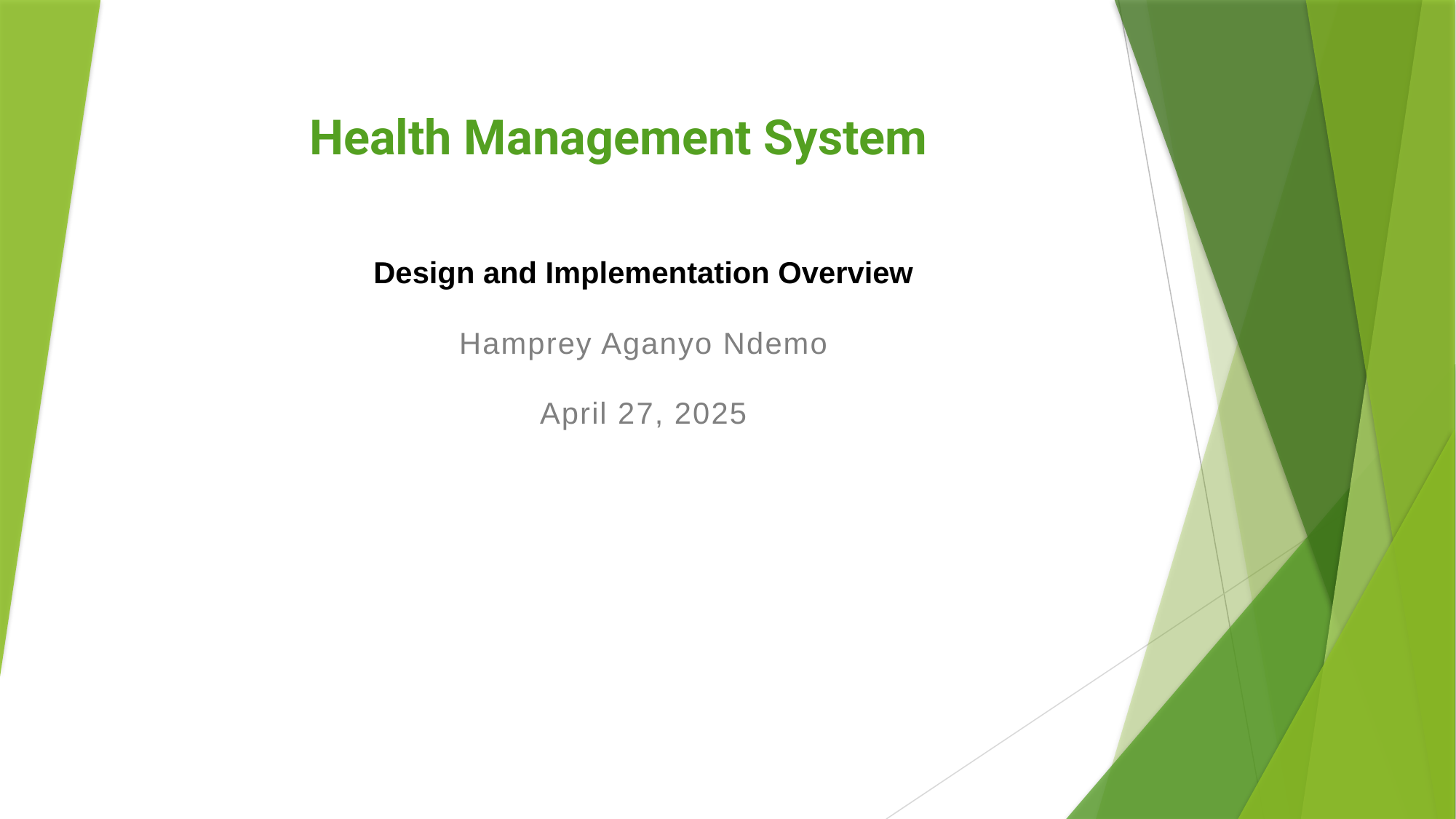

# Health Management System
Design and Implementation Overview
Hamprey Aganyo Ndemo
April 27, 2025